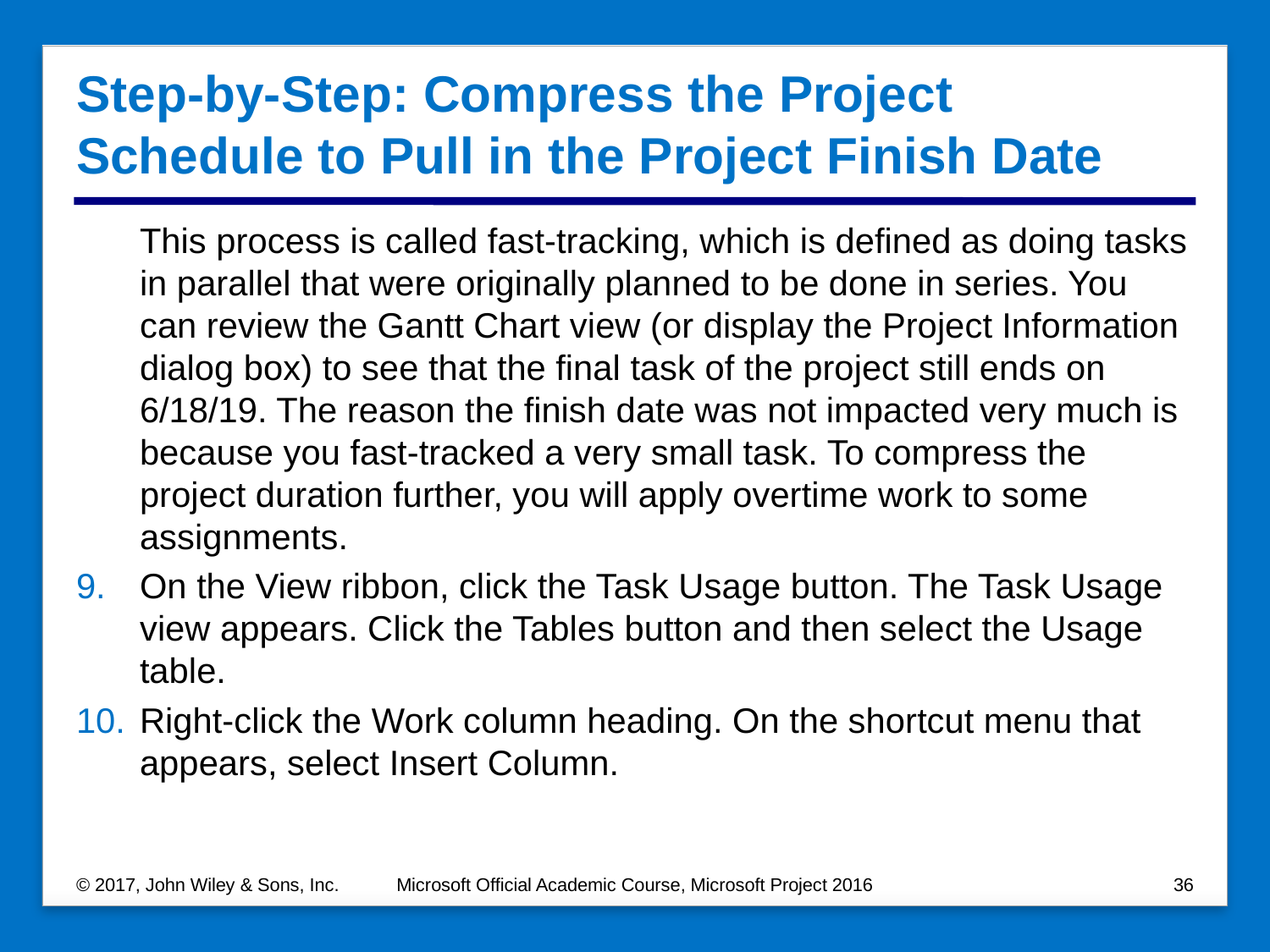

# Step-by-Step: Compress the Project Schedule to Pull in the Project Finish Date
This process is called fast‐tracking, which is defined as doing tasks in parallel that were originally planned to be done in series. You can review the Gantt Chart view (or display the Project Information dialog box) to see that the final task of the project still ends on 6/18/19. The reason the finish date was not impacted very much is because you fast‐tracked a very small task. To compress the project duration further, you will apply overtime work to some assignments.
On the View ribbon, click the Task Usage button. The Task Usage view appears. Click the Tables button and then select the Usage table.
Right‐click the Work column heading. On the shortcut menu that appears, select Insert Column.
© 2017, John Wiley & Sons, Inc.
Microsoft Official Academic Course, Microsoft Project 2016
36